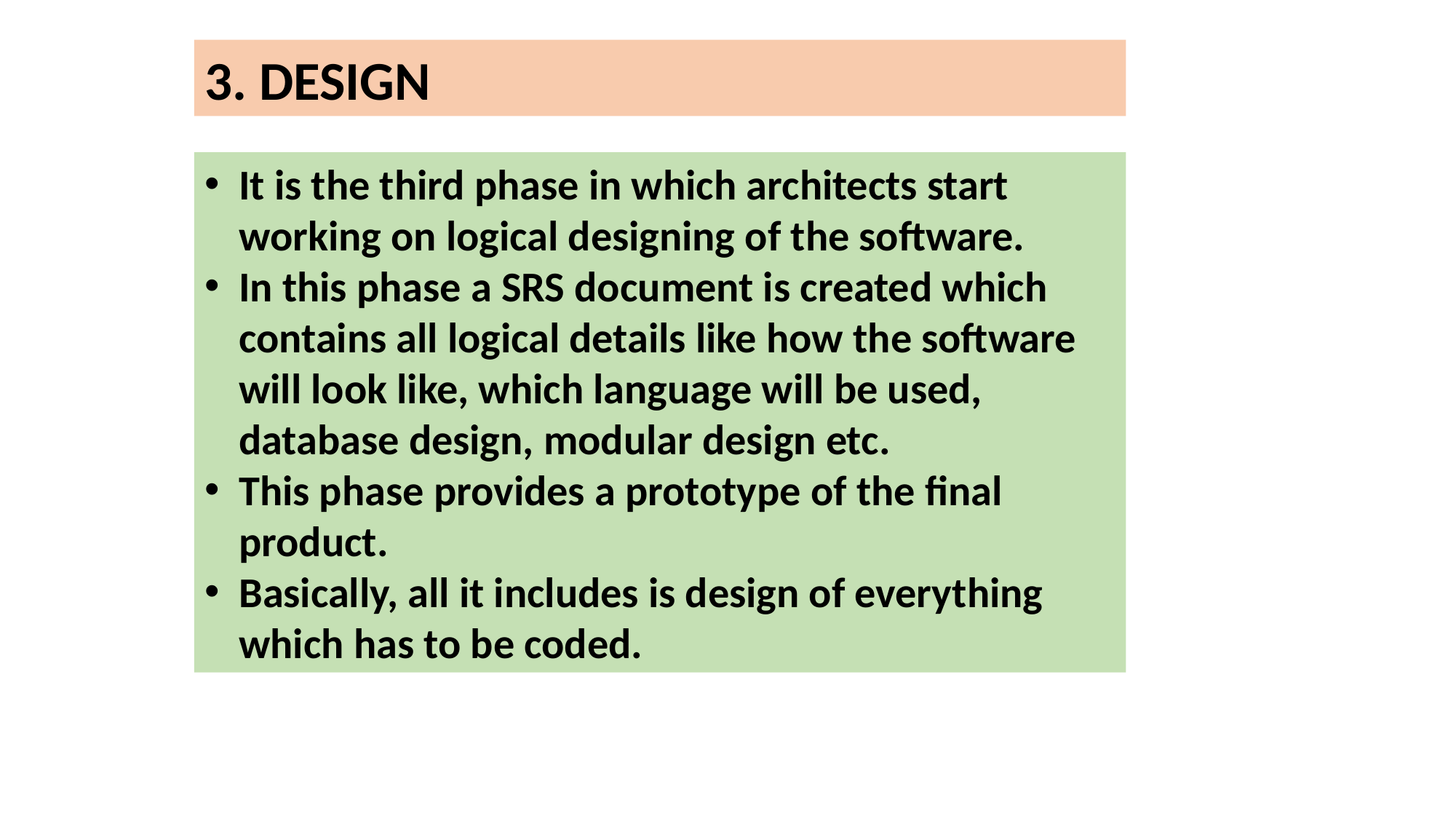

3. DESIGN
It is the third phase in which architects start working on logical designing of the software.
In this phase a SRS document is created which contains all logical details like how the software will look like, which language will be used, database design, modular design etc.
This phase provides a prototype of the final product.
Basically, all it includes is design of everything which has to be coded.